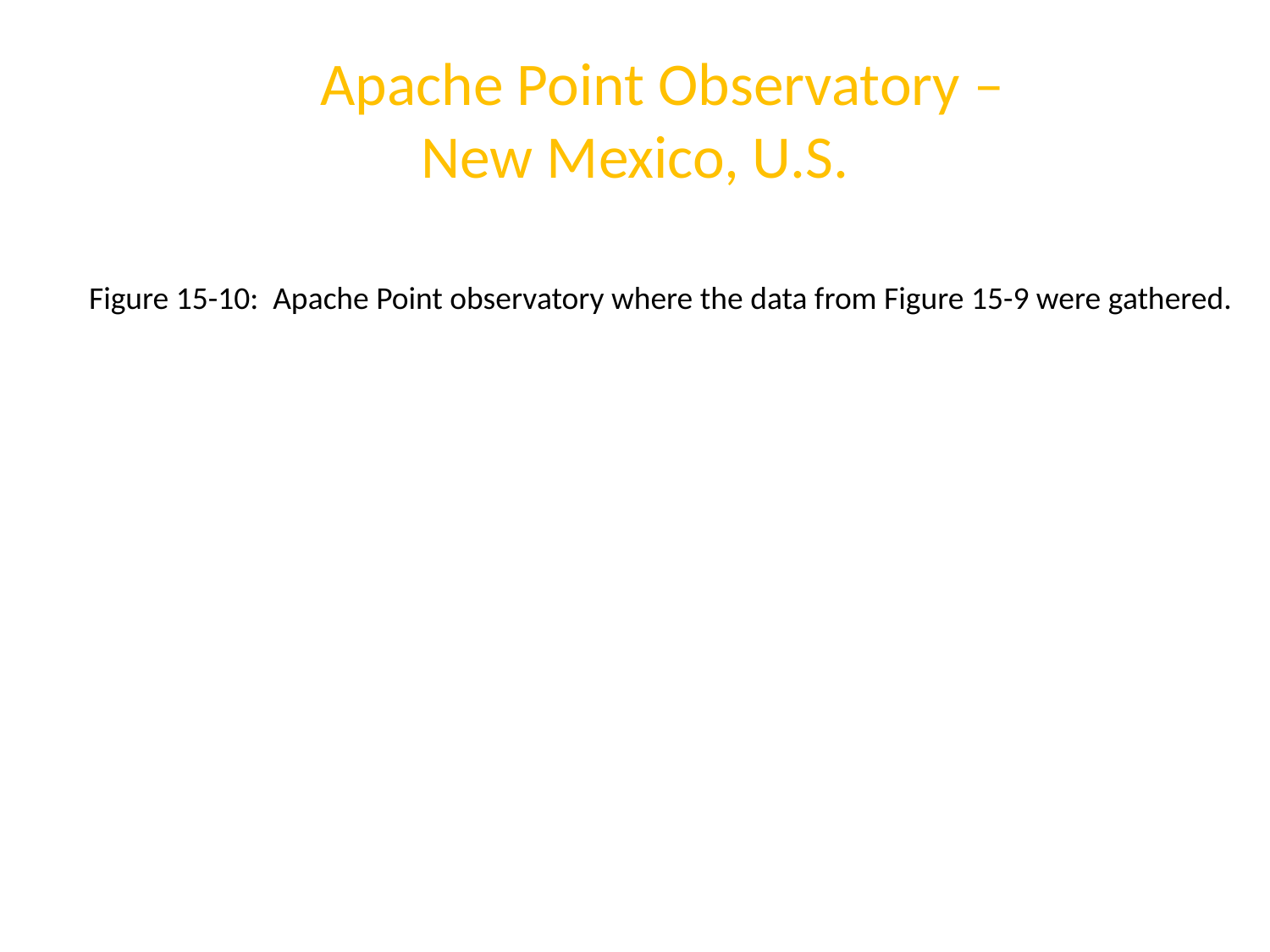

# Apache Point Observatory – New Mexico, U.S.
Figure 15-10:  Apache Point observatory where the data from Figure 15-9 were gathered.